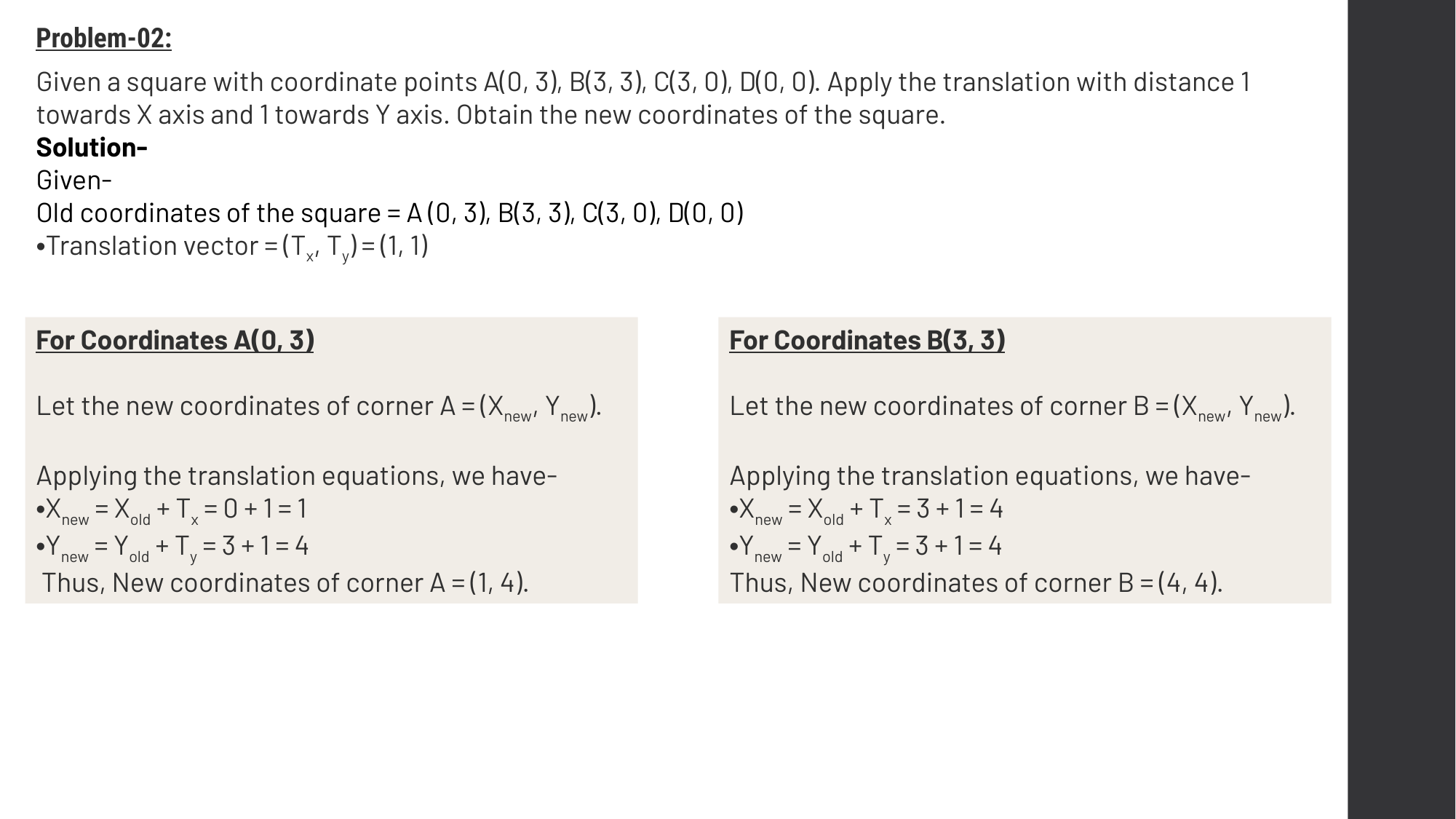

Problem-02:
Given a square with coordinate points A(0, 3), B(3, 3), C(3, 0), D(0, 0). Apply the translation with distance 1 towards X axis and 1 towards Y axis. Obtain the new coordinates of the square.
Solution-
Given-
Old coordinates of the square = A (0, 3), B(3, 3), C(3, 0), D(0, 0)
Translation vector = (Tx, Ty) = (1, 1)
For Coordinates A(0, 3)

Let the new coordinates of corner A = (Xnew, Ynew).

Applying the translation equations, we have-
Xnew = Xold + Tx = 0 + 1 = 1
Ynew = Yold + Ty = 3 + 1 = 4
 Thus, New coordinates of corner A = (1, 4).
For Coordinates B(3, 3)

Let the new coordinates of corner B = (Xnew, Ynew).

Applying the translation equations, we have-
Xnew = Xold + Tx = 3 + 1 = 4
Ynew = Yold + Ty = 3 + 1 = 4
Thus, New coordinates of corner B = (4, 4).